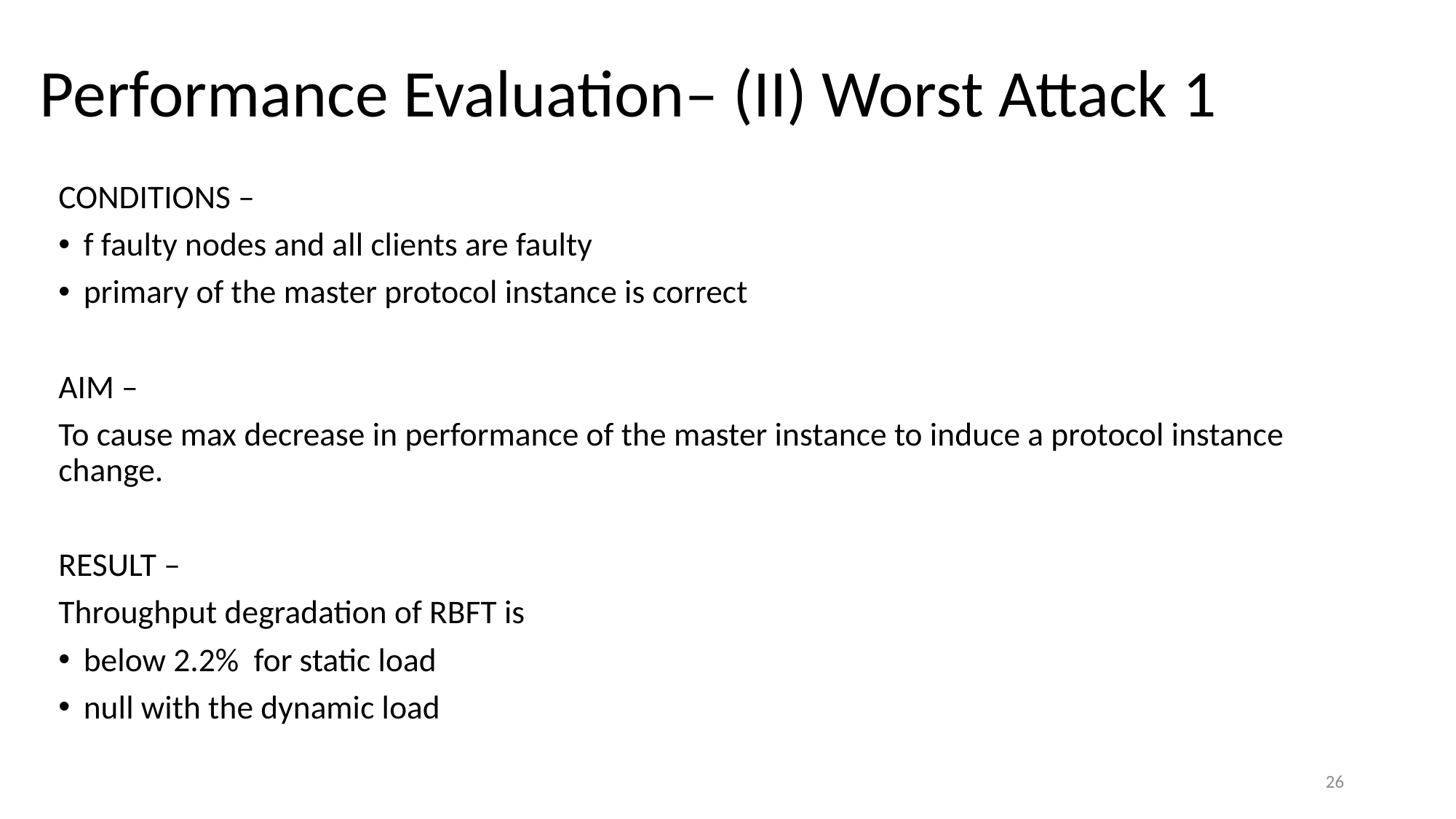

# Performance Evaluation– (II) Worst Attack 1
CONDITIONS –
f faulty nodes and all clients are faulty
primary of the master protocol instance is correct

AIM –
To cause max decrease in performance of the master instance to induce a protocol instance change.

RESULT –
Throughput degradation of RBFT is
below 2.2%  for static load
null with the dynamic load
26